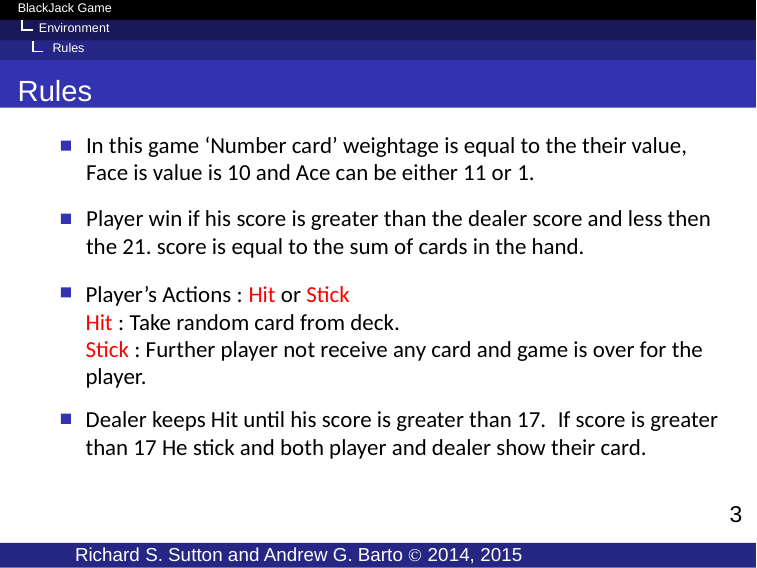

BlackJack Game
Admin

             Environment

               Rules

Rules
In this game ‘Number card’ weightage is equal to the their value, Face is value is 10 and Ace can be either 11 or 1.

Player win if his score is greater than the dealer score and less then the 21. score is equal to the sum of cards in the hand.

Player’s Actions : Hit or Stick
Hit : Take random card from deck.
Stick : Further player not receive any card and game is over for the player.

Dealer keeps Hit until his score is greater than 17.  If score is greater than 17 He stick and both player and dealer show their card.

3
Richard S. Sutton and Andrew G. Barto Ⓒ 2014, 2015